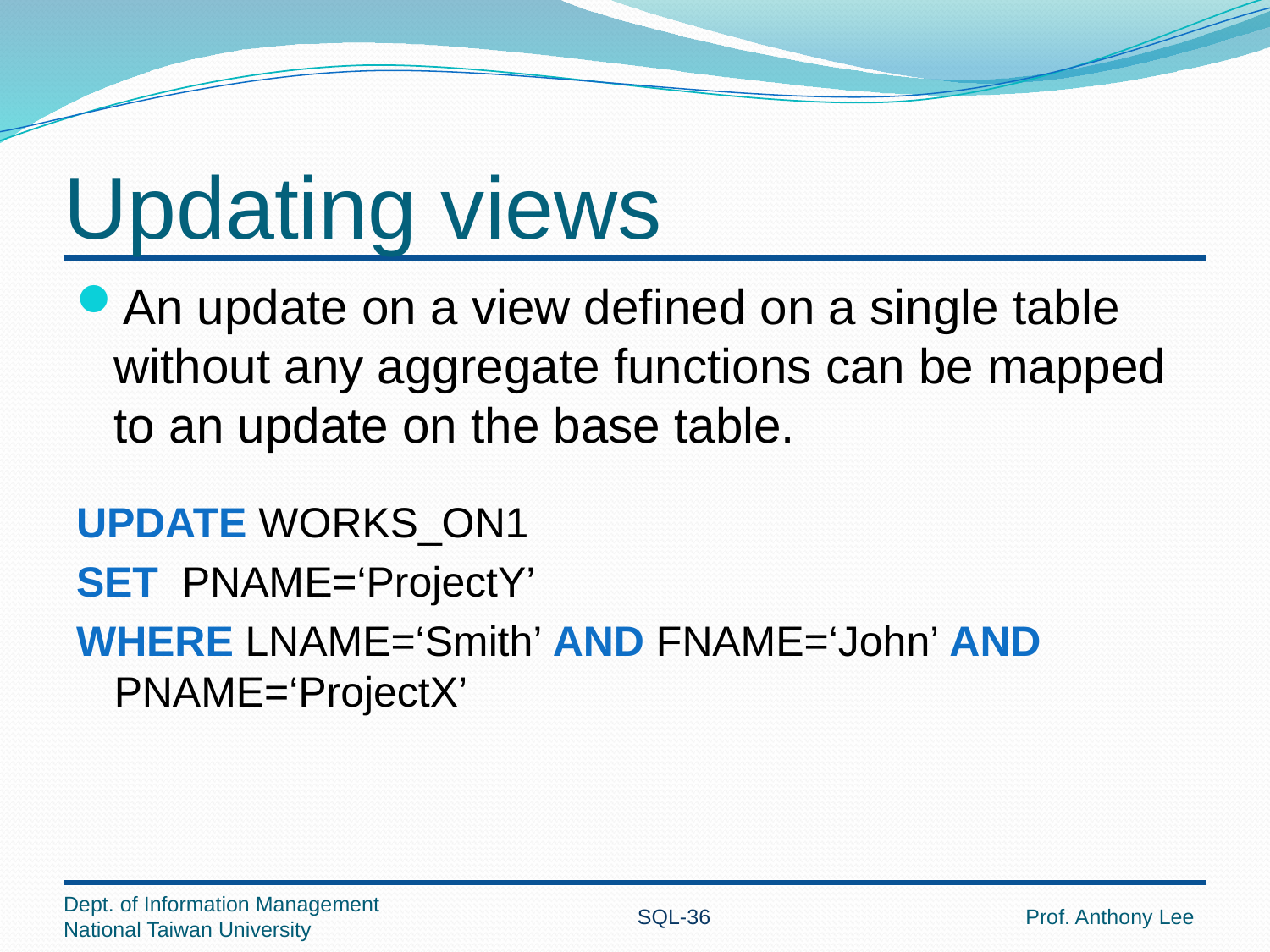

# Updating views
An update on a view defined on a single table without any aggregate functions can be mapped to an update on the base table.

UPDATE WORKS_ON1
SET  PNAME=‘ProjectY’
WHERE LNAME=‘Smith’ AND FNAME=‘John’ AND PNAME=‘ProjectX’